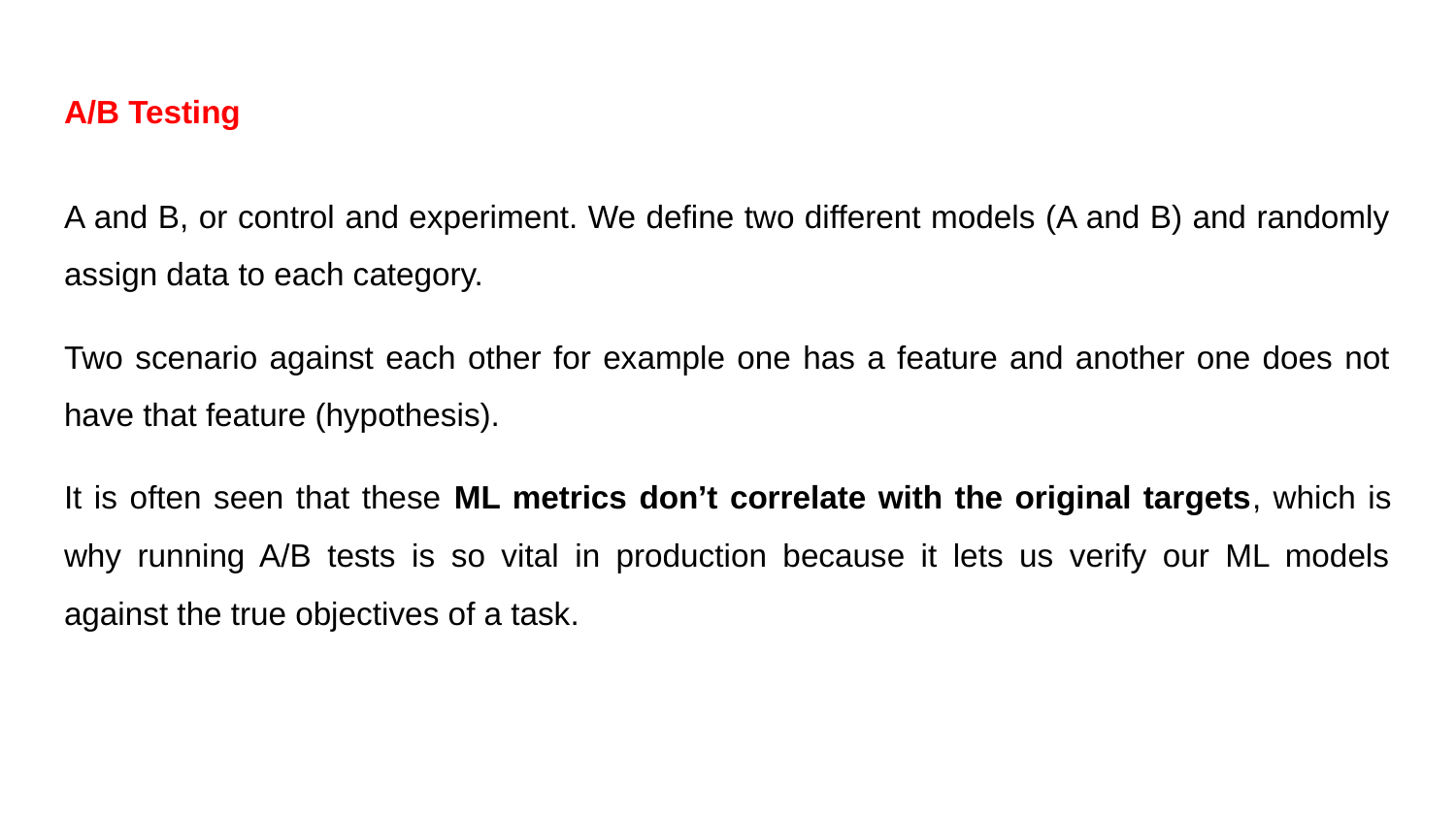

# A/B Testing

A and B, or control and experiment. We define two different models (A and B) and randomly assign data to each category.
Two scenario against each other for example one has a feature and another one does not have that feature (hypothesis).
It is often seen that these ML metrics don’t correlate with the original targets, which is why running A/B tests is so vital in production because it lets us verify our ML models against the true objectives of a task.